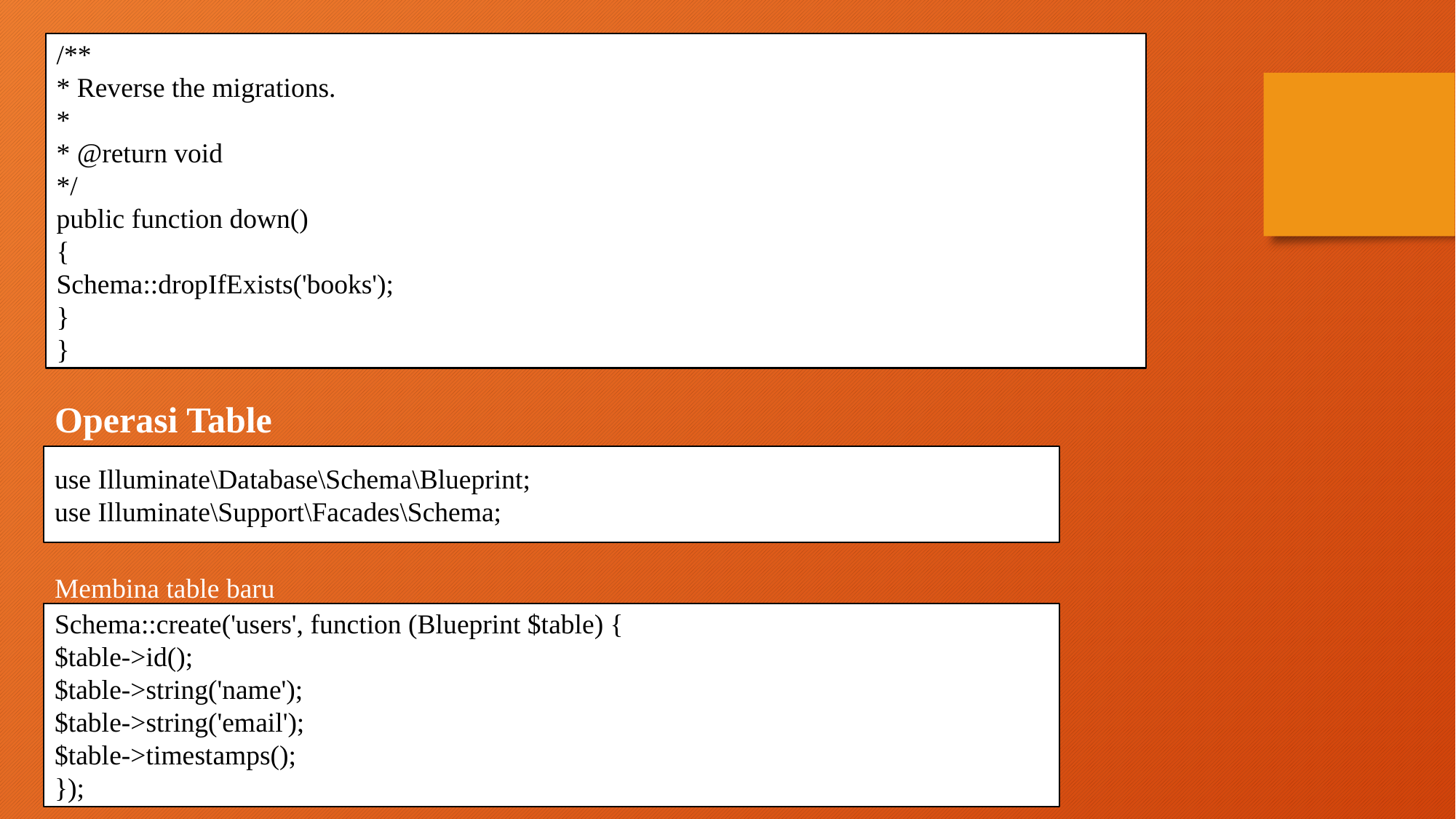

/**
* Reverse the migrations.
*
* @return void
*/
public function down()
{
Schema::dropIfExists('books');
}
}
Operasi Table

Membina table baru
use Illuminate\Database\Schema\Blueprint;
use Illuminate\Support\Facades\Schema;
Schema::create('users', function (Blueprint $table) {
$table->id();
$table->string('name');
$table->string('email');
$table->timestamps();
});